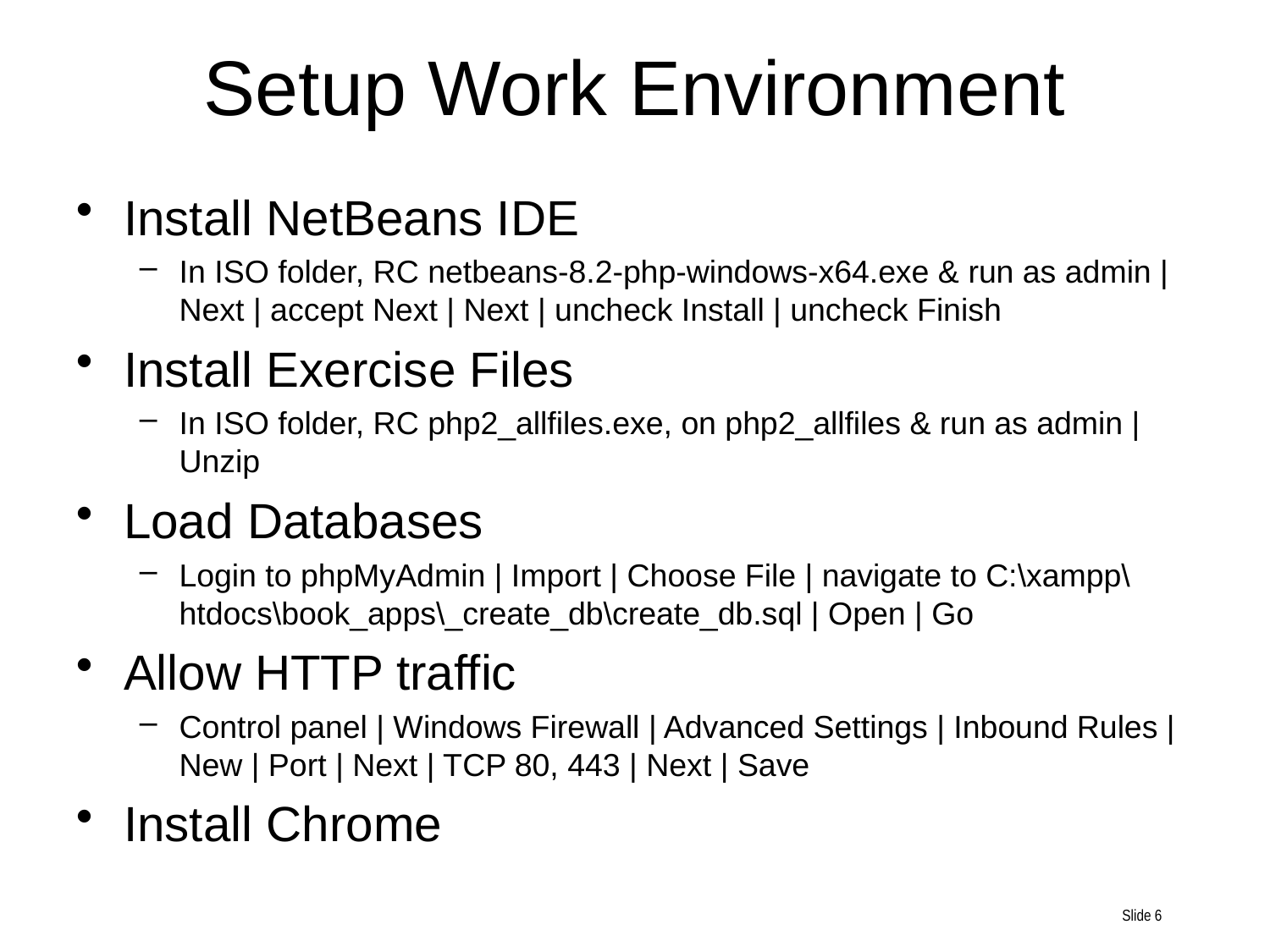

Setup Work Environment
Install NetBeans IDE
In ISO folder, RC netbeans-8.2-php-windows-x64.exe & run as admin | Next | accept Next | Next | uncheck Install | uncheck Finish
Install Exercise Files
In ISO folder, RC php2_allfiles.exe, on php2_allfiles & run as admin | Unzip
Load Databases
Login to phpMyAdmin | Import | Choose File | navigate to C:\xampp\htdocs\book_apps\_create_db\create_db.sql | Open | Go
Allow HTTP traffic
Control panel | Windows Firewall | Advanced Settings | Inbound Rules | New | Port | Next | TCP 80, 443 | Next | Save
Install Chrome

Slide 6